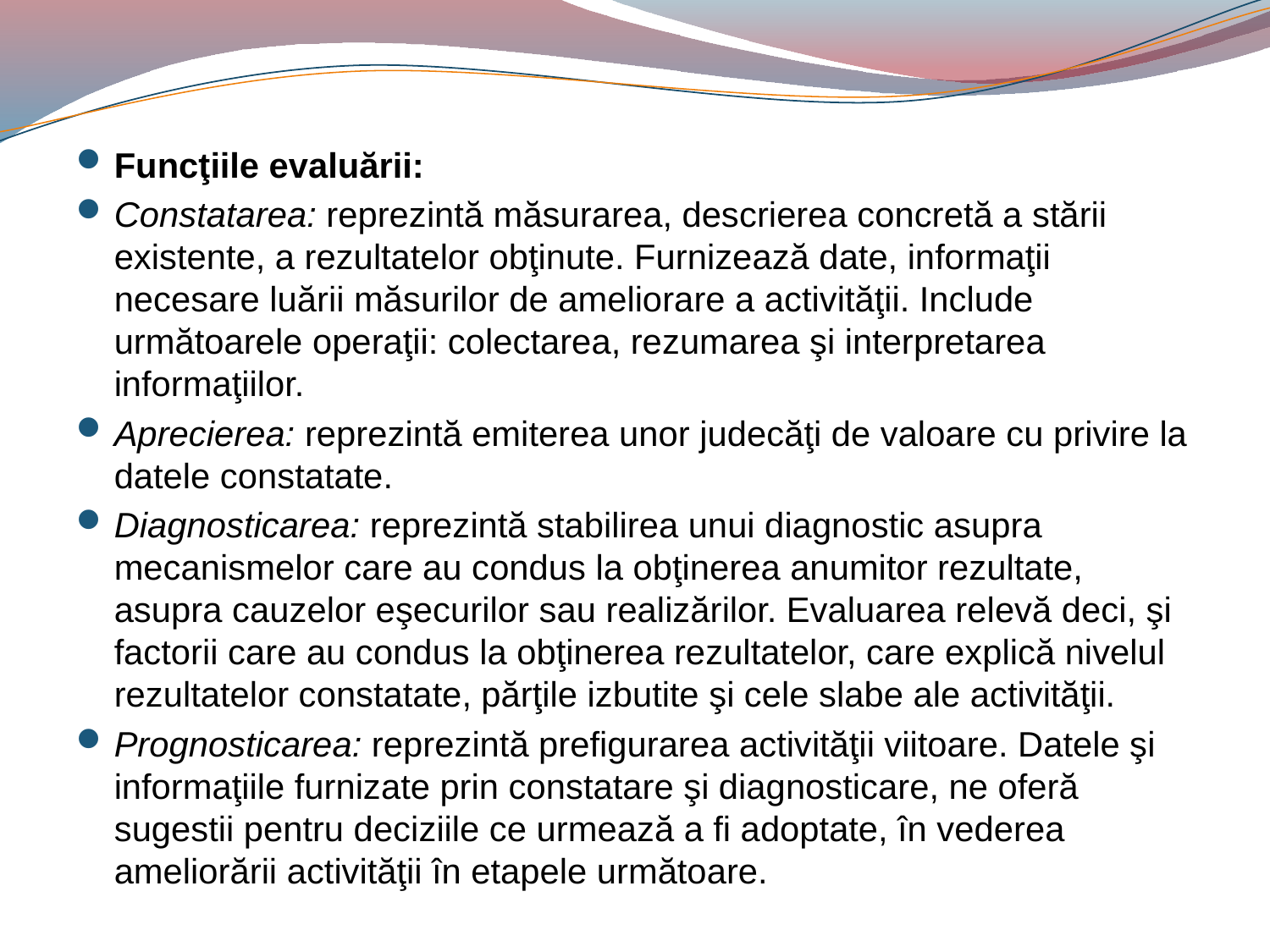

#
Funcţiile evaluării:
Constatarea: reprezintă măsurarea, descrierea concretă a stării existente, a rezultatelor obţinute. Furnizează date, informaţii necesare luării măsurilor de ameliorare a activităţii. Include următoarele operaţii: colectarea, rezumarea şi interpretarea informaţiilor.
Aprecierea: reprezintă emiterea unor judecăţi de valoare cu privire la datele constatate.
Diagnosticarea: reprezintă stabilirea unui diagnostic asupra mecanismelor care au condus la obţinerea anumitor rezultate, asupra cauzelor eşecurilor sau realizărilor. Evaluarea relevă deci, şi factorii care au condus la obţinerea rezultatelor, care explică nivelul rezultatelor constatate, părţile izbutite şi cele slabe ale activităţii.
Prognosticarea: reprezintă prefigurarea activităţii viitoare. Datele şi informaţiile furnizate prin constatare şi diagnosticare, ne oferă sugestii pentru deciziile ce urmează a fi adoptate, în vederea ameliorării activităţii în etapele următoare.